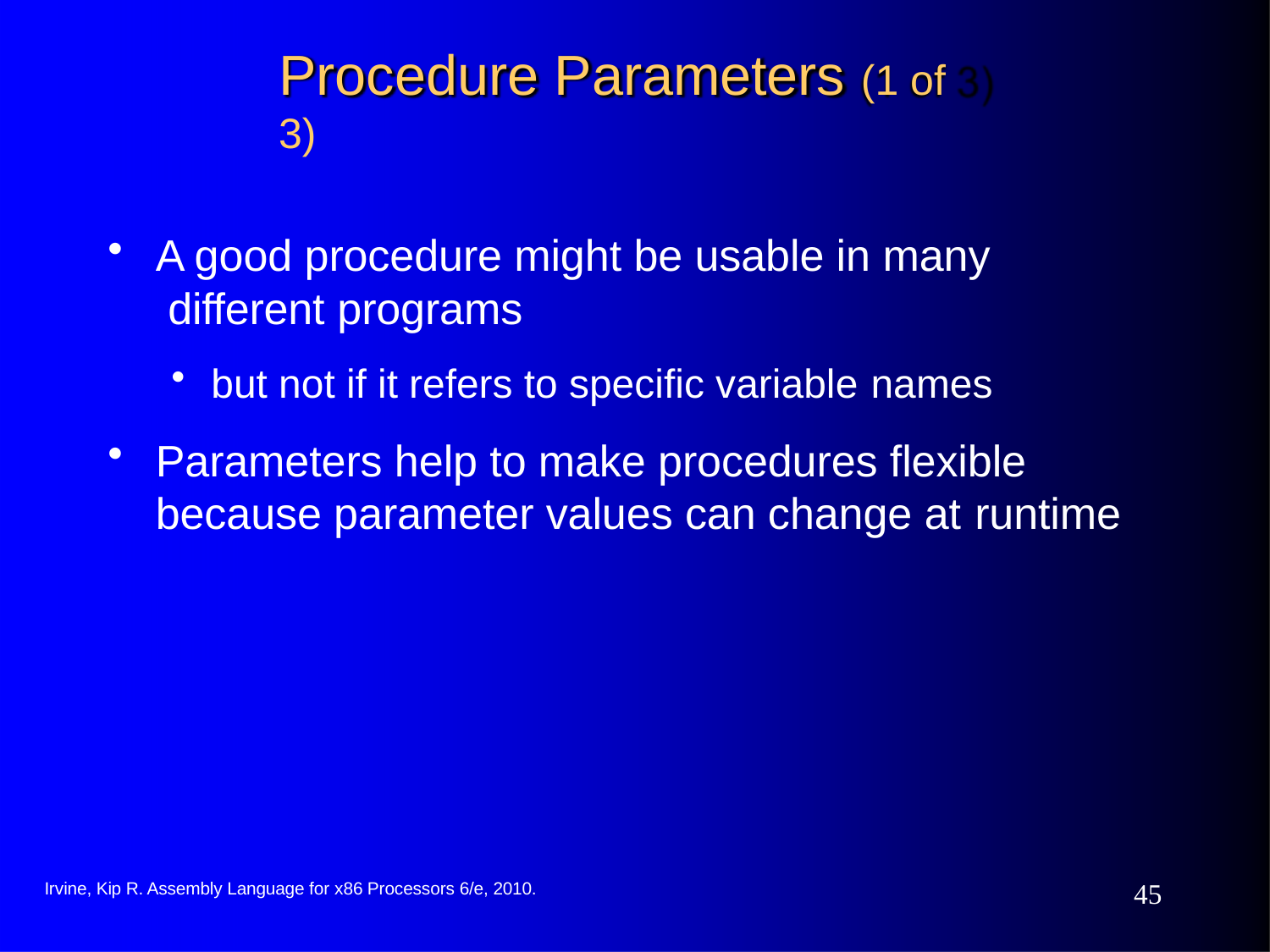

# Procedure Parameters (1 of 3)

A good procedure might be usable in many  different programs
but not if it refers to specific variable names
Parameters help to make procedures flexible  because parameter values can change at runtime
45
Irvine, Kip R. Assembly Language for x86 Processors 6/e, 2010.